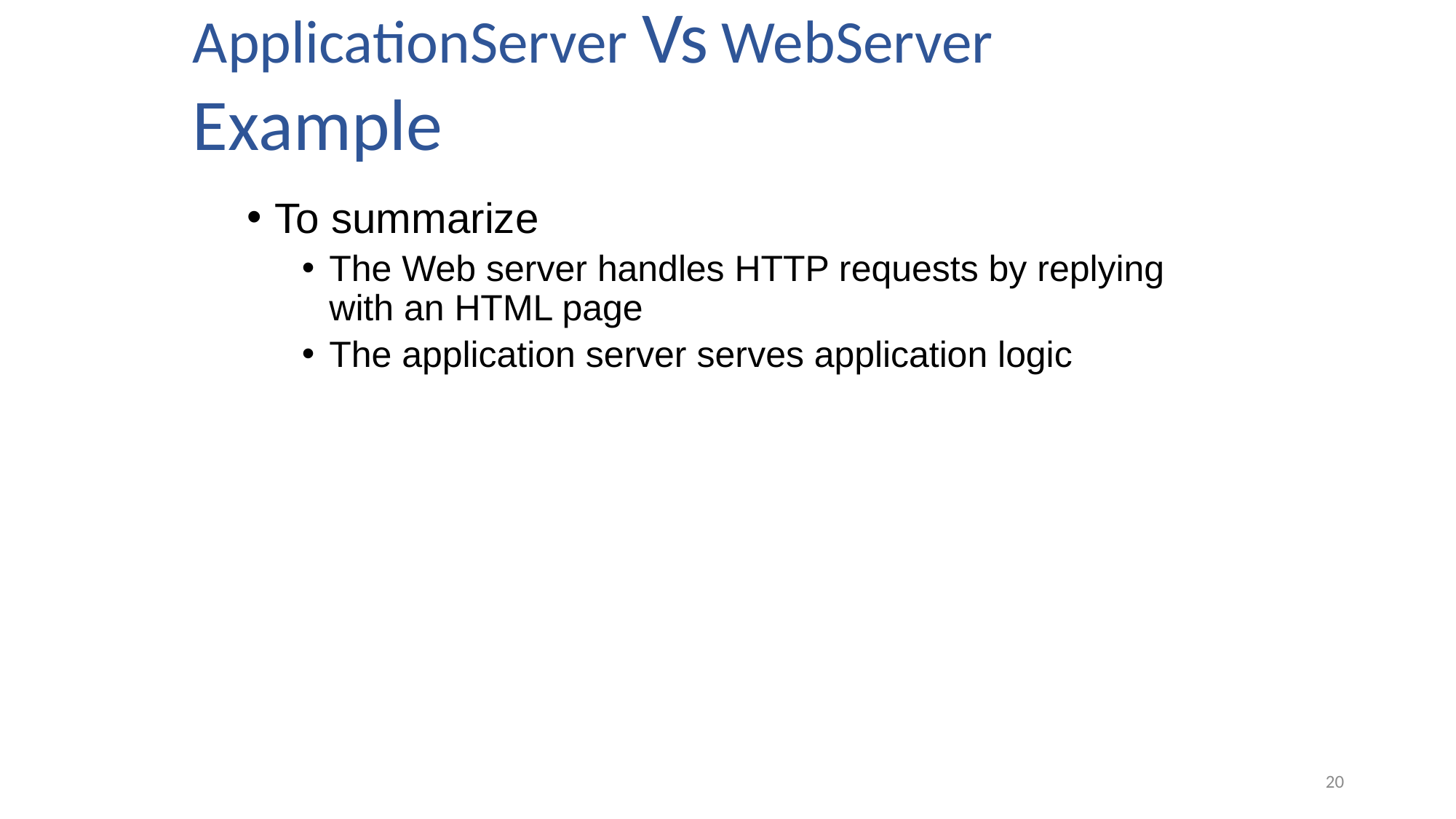

ApplicationServer Vs WebServer
Example
To summarize
The Web server handles HTTP requests by replying with an HTML page
The application server serves application logic
20